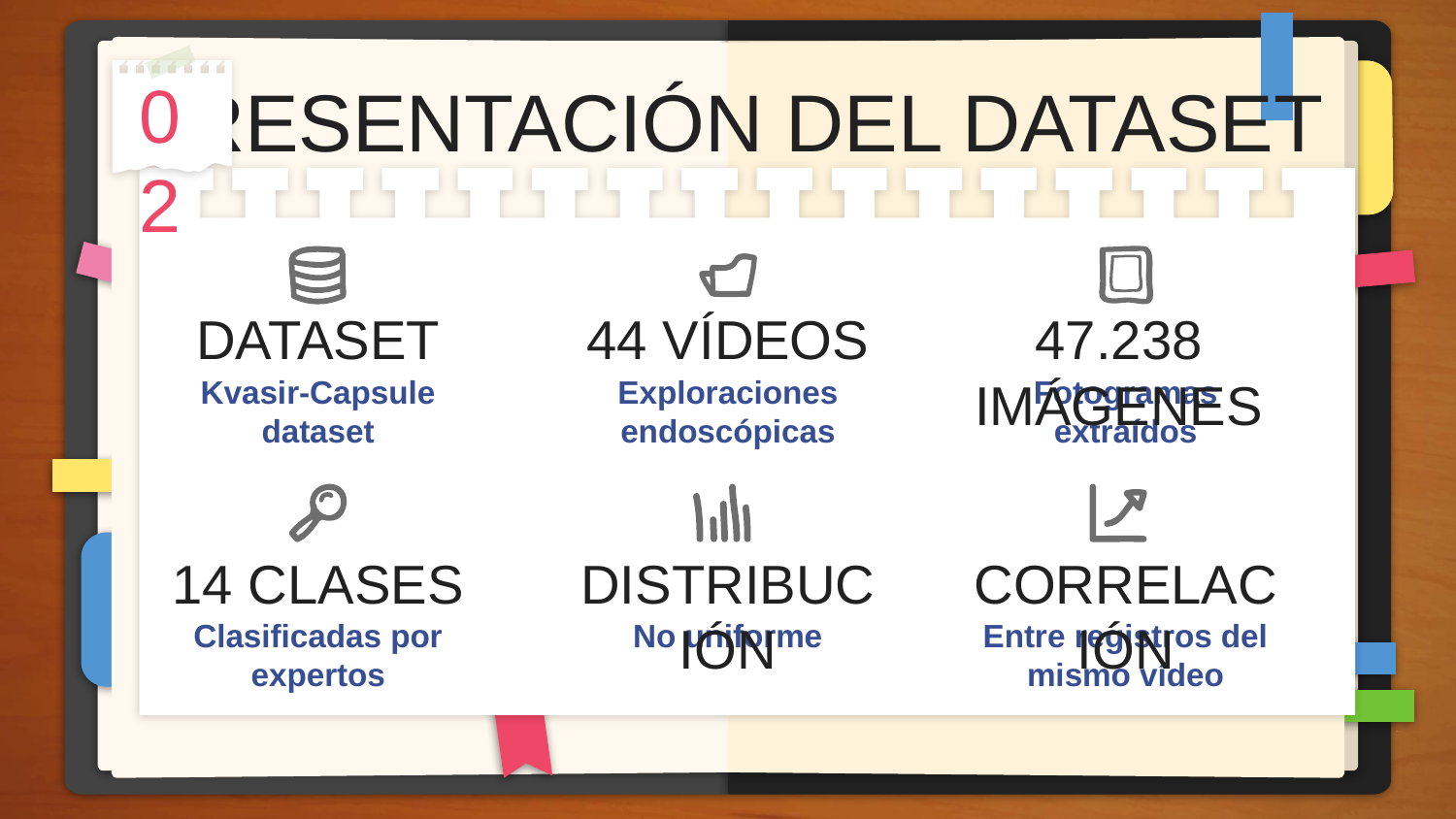

02
# PRESENTACIÓN DEL DATASET

44 VÍDEOS
47.238 IMÁGENES
DATASET
Exploraciones endoscópicas
Fotogramas extraídos
Kvasir-Capsule dataset

14 CLASES
DISTRIBUCIÓN
CORRELACIÓN
Clasificadas por expertos

No uniforme

Entre registros del mismo vídeo